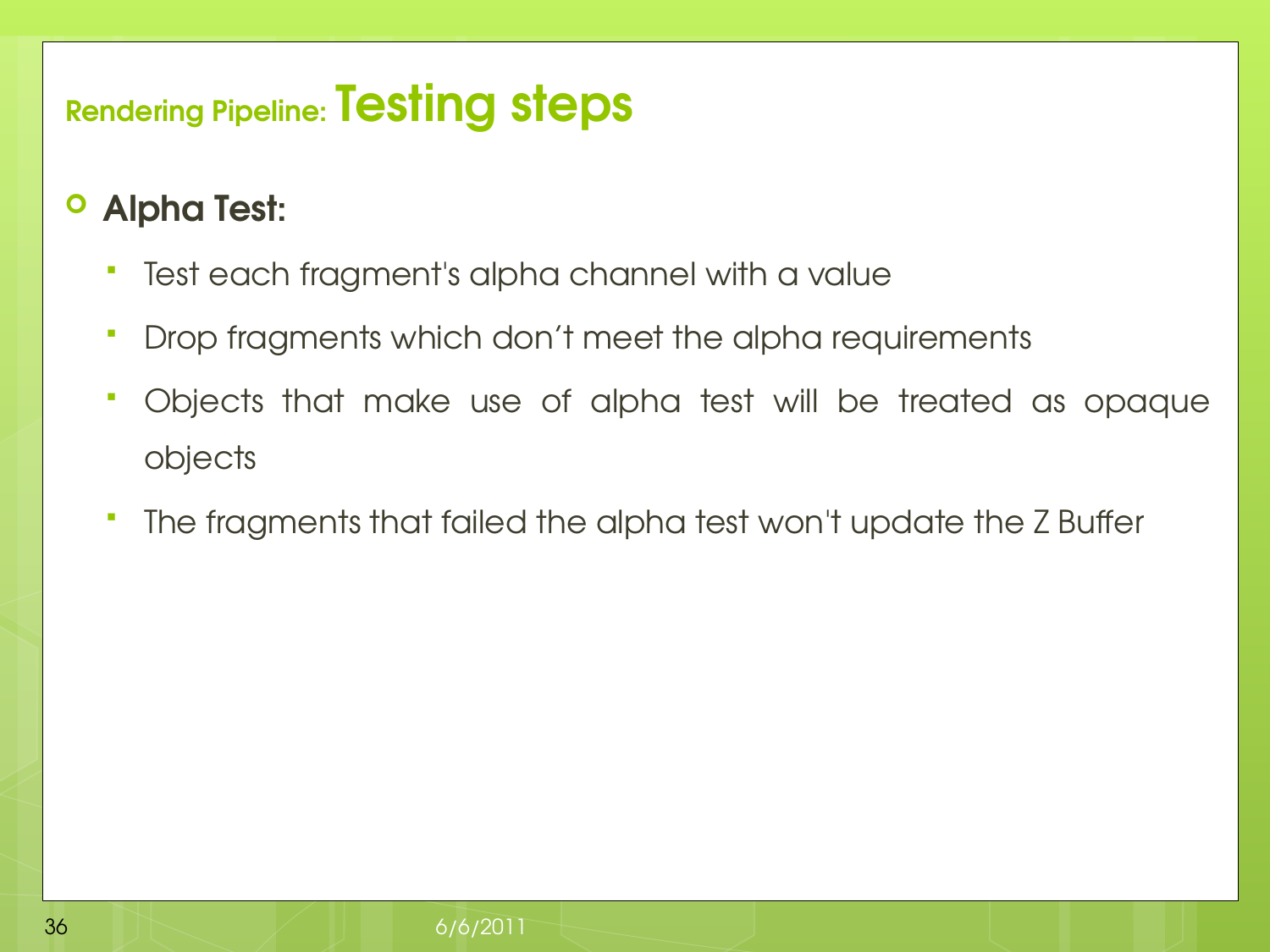

# Rendering Pipeline: Testing steps
Alpha Test:
Test each fragment's alpha channel with a value
Drop fragments which don’t meet the alpha requirements
Objects that make use of alpha test will be treated as opaque objects
The fragments that failed the alpha test won't update the Z Buffer
36
6/6/2011